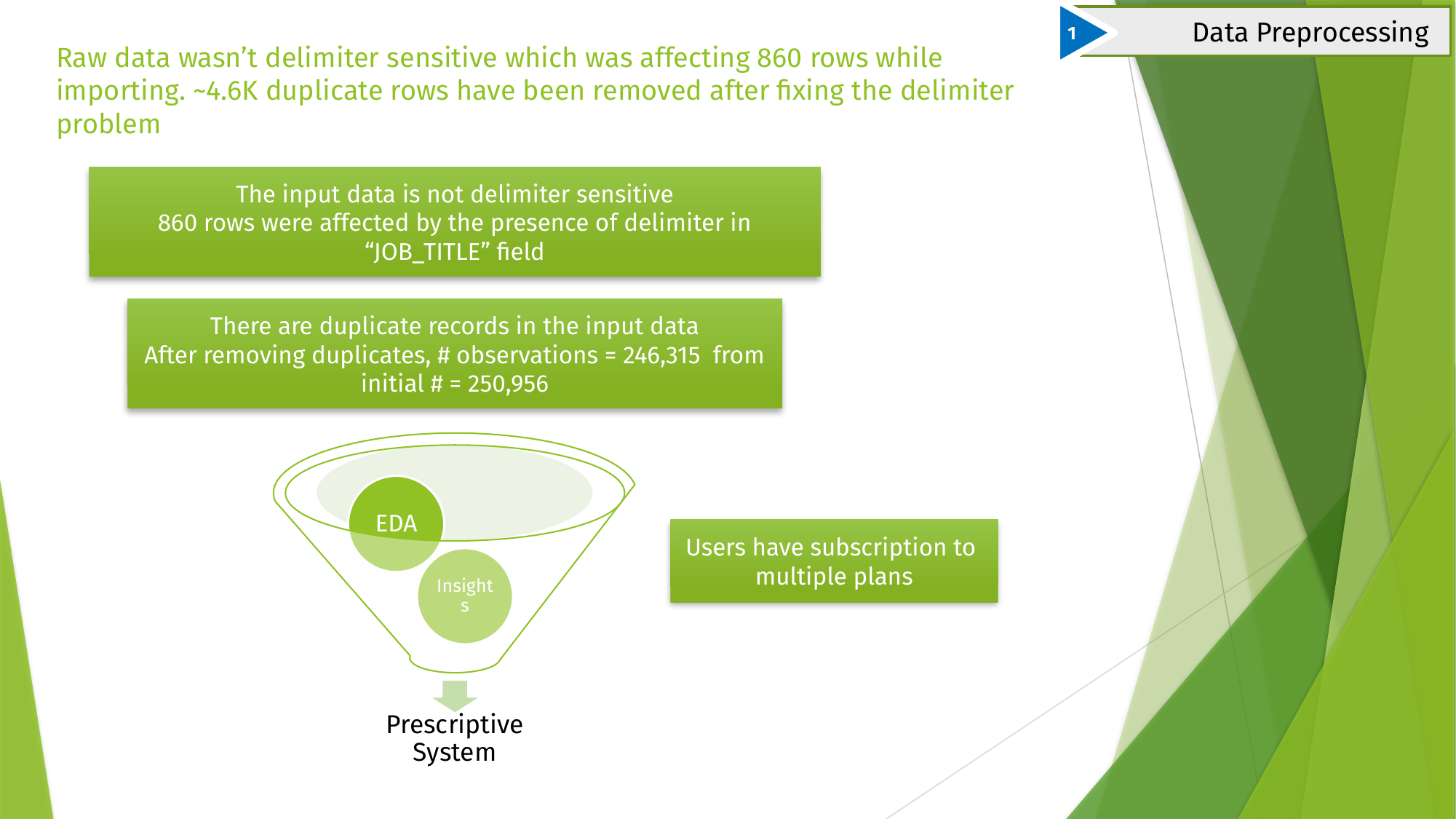

1
	Data Preprocessing
Raw data wasn’t delimiter sensitive which was affecting 860 rows while importing. ~4.6K duplicate rows have been removed after fixing the delimiter problem
The input data is not delimiter sensitive
860 rows were affected by the presence of delimiter in “JOB_TITLE” field
There are duplicate records in the input data
After removing duplicates, # observations = 246,315  from initial # = 250,956
Prescriptive System
Insights
EDA
Users have subscription to
multiple plans